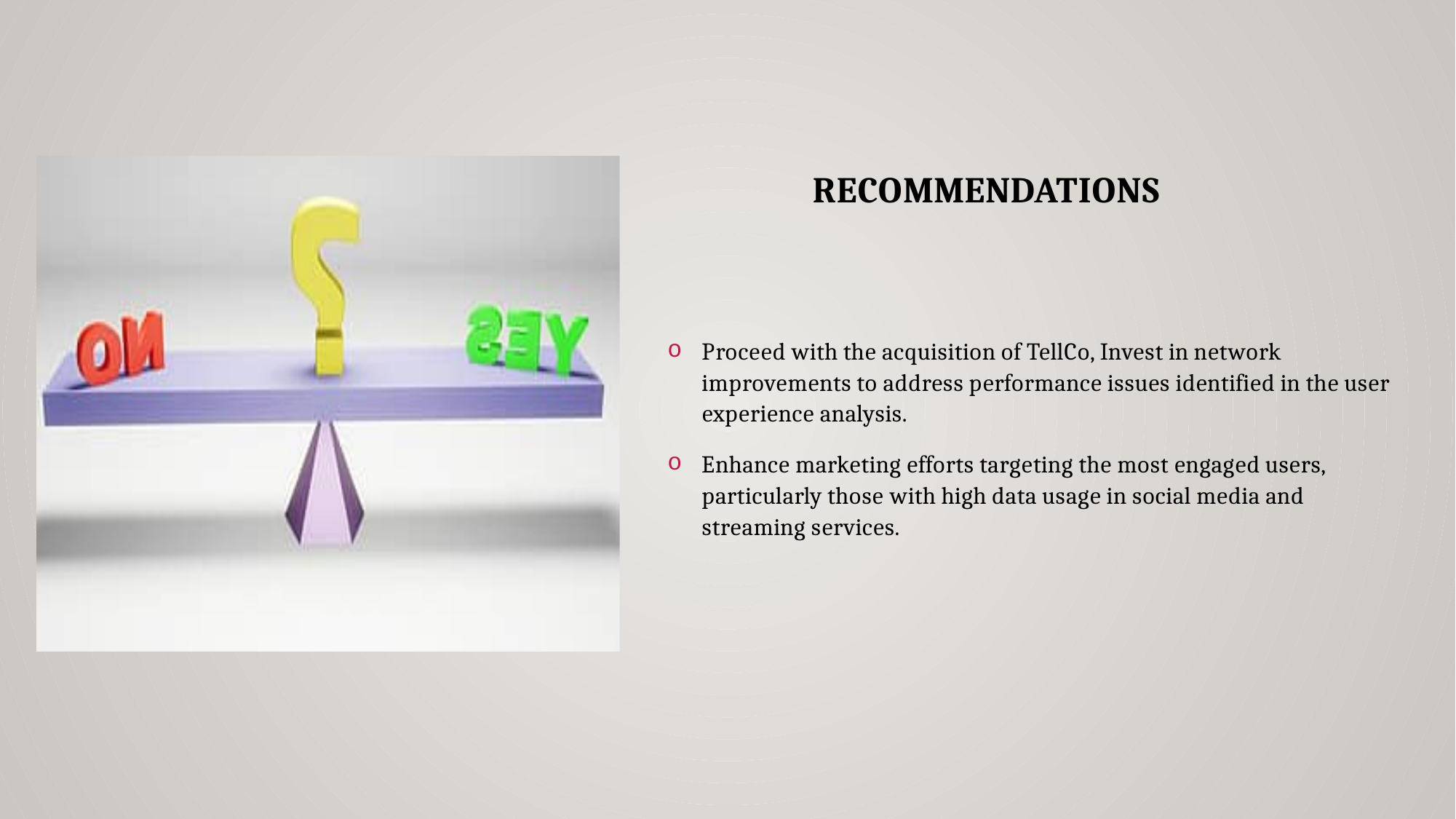

# Recommendations

Proceed with the acquisition of TellCo, Invest in network improvements to address performance issues identified in the user experience analysis.
Enhance marketing efforts targeting the most engaged users, particularly those with high data usage in social media and streaming services.